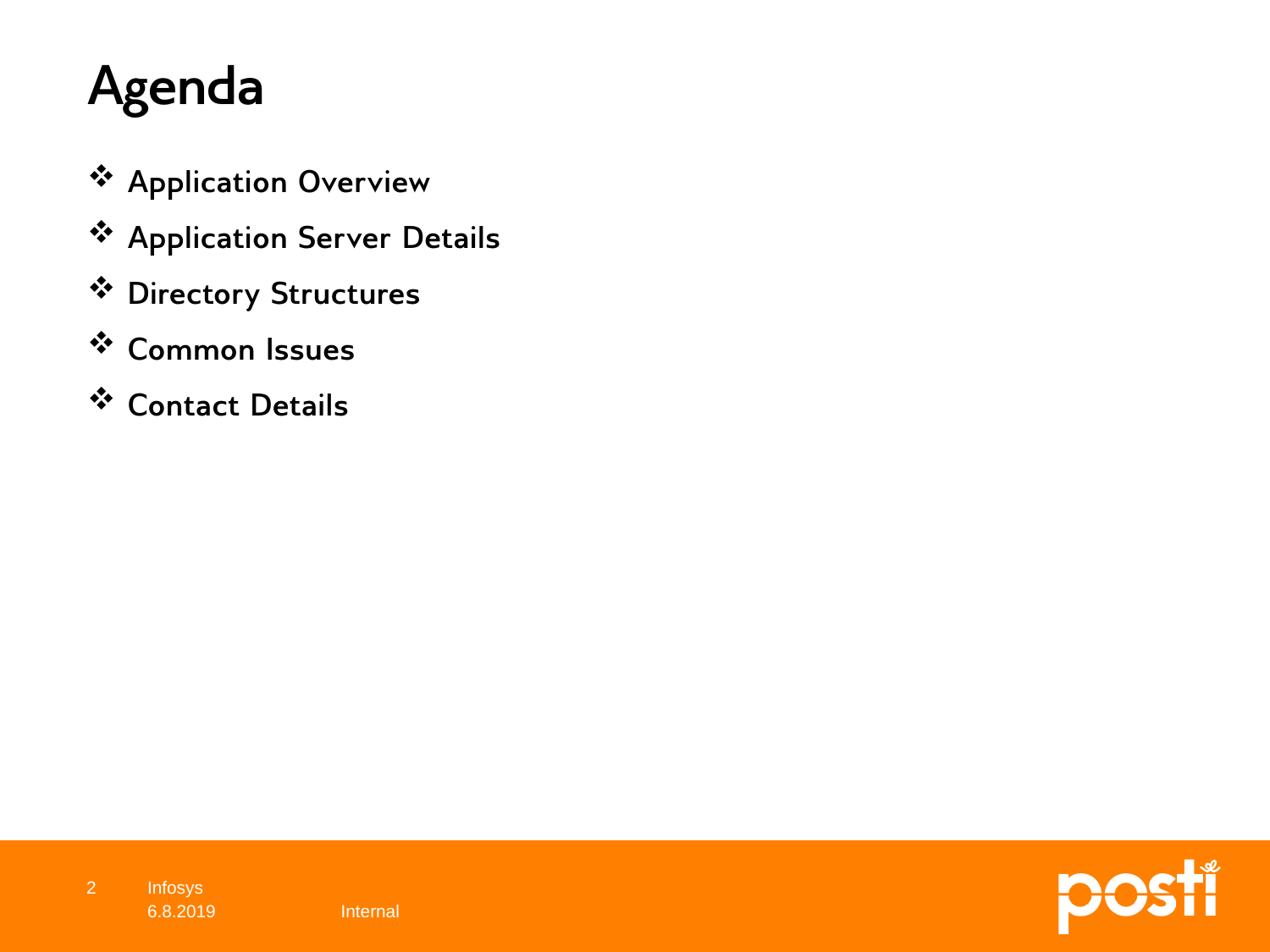

# Agenda
 Application Overview
 Application Server Details
 Directory Structures
 Common Issues
 Contact Details

2
Infosys
6.8.2019